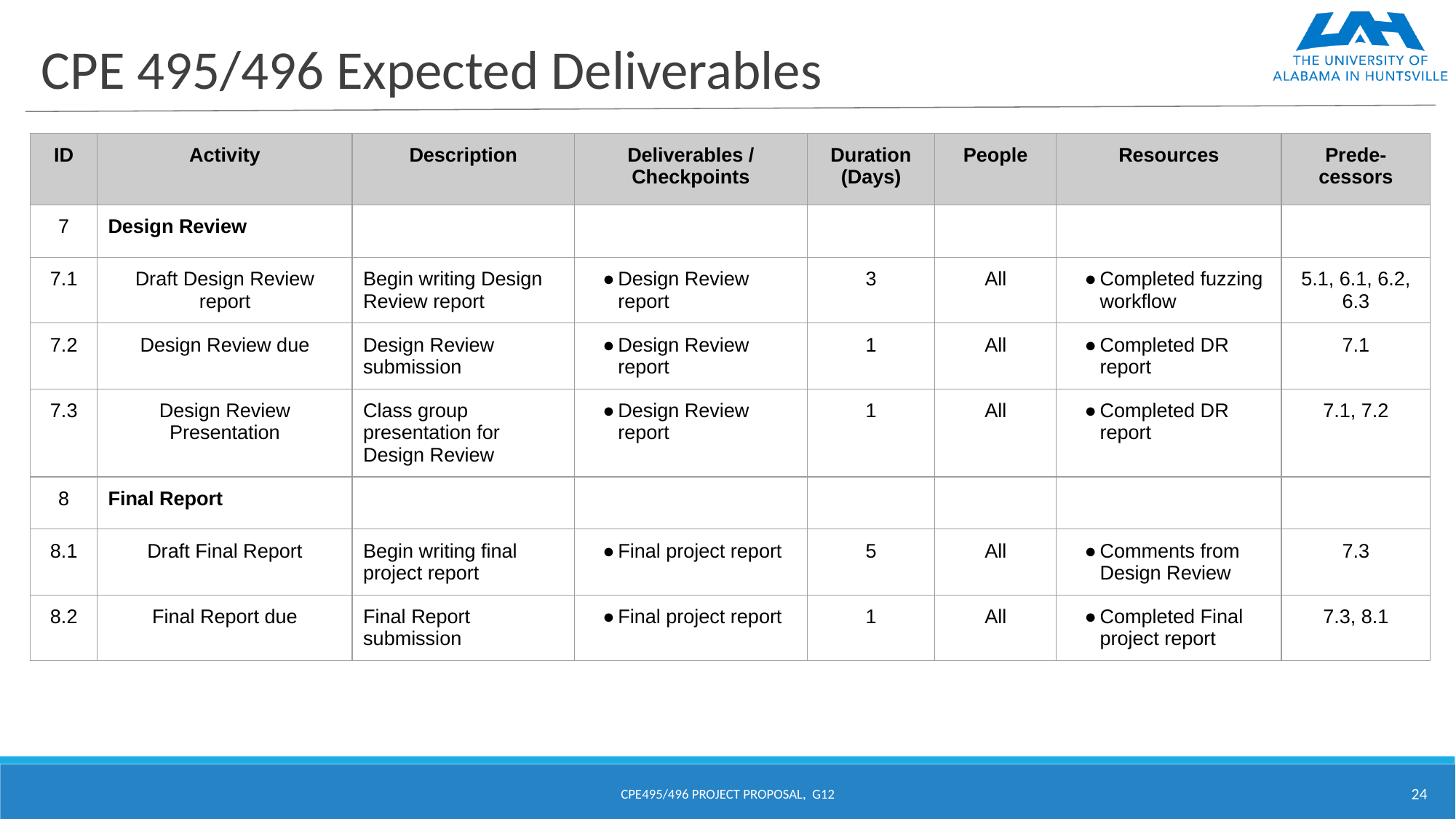

# CPE 495/496 Expected Deliverables
| ID | Activity | Description | Deliverables / Checkpoints | Duration (Days) | People | Resources | Prede- cessors |
| --- | --- | --- | --- | --- | --- | --- | --- |
| 7 | Design Review |  |  |  |  |  |  |
| 7.1 | Draft Design Review report | Begin writing Design Review report | Design Review report | 3 | All | Completed fuzzing workflow | 5.1, 6.1, 6.2, 6.3 |
| 7.2 | Design Review due | Design Review submission | Design Review report | 1 | All | Completed DR report | 7.1 |
| 7.3 | Design Review Presentation | Class group presentation for Design Review | Design Review report | 1 | All | Completed DR report | 7.1, 7.2 |
| 8 | Final Report |  |  |  |  |  |  |
| 8.1 | Draft Final Report | Begin writing final project report | Final project report | 5 | All | Comments from Design Review | 7.3 |
| 8.2 | Final Report due | Final Report submission | Final project report | 1 | All | Completed Final project report | 7.3, 8.1 |
CPE495/496 PROJECT PROPOSAL,  G12
24